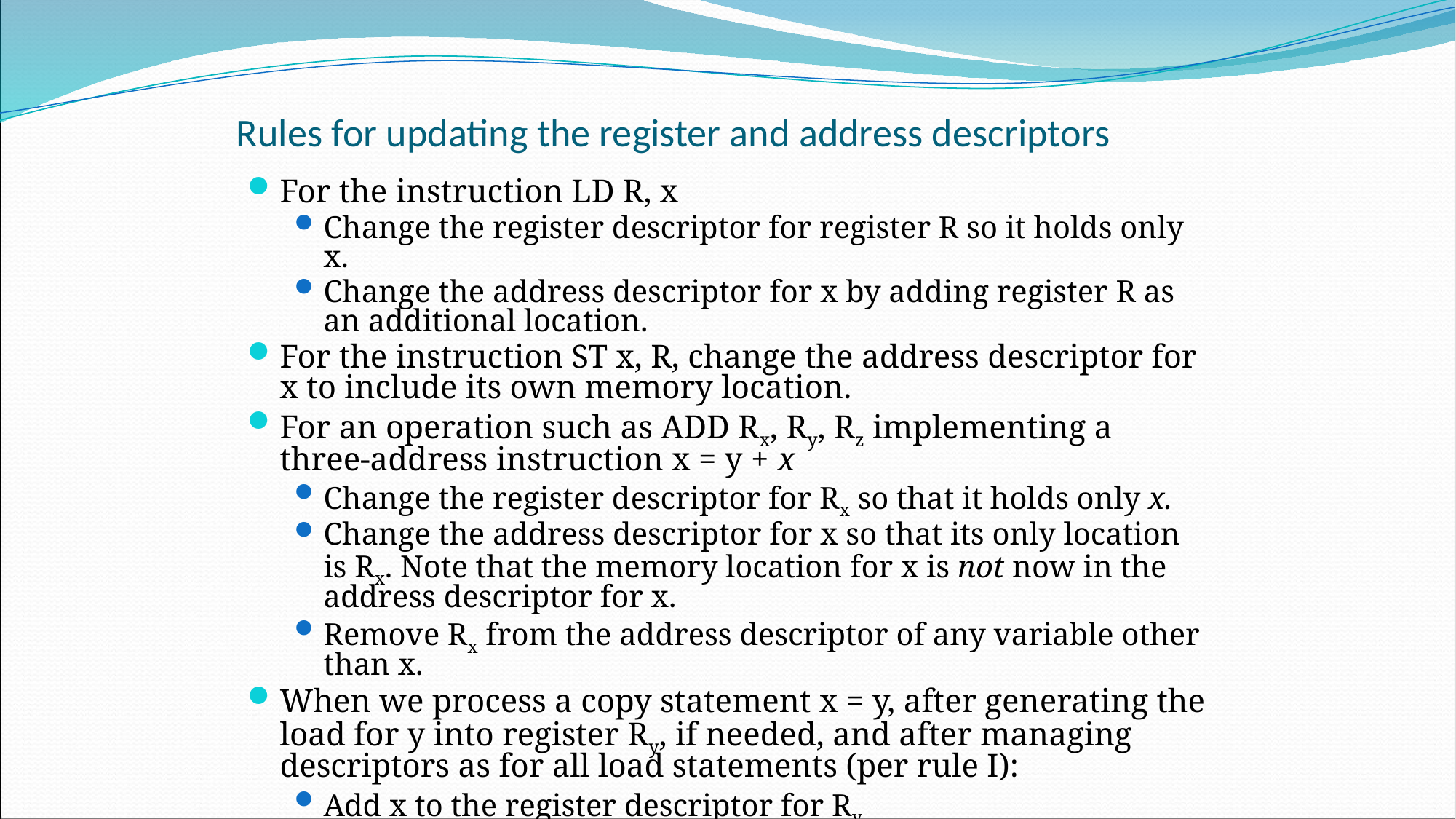

Rules for updating the register and address descriptors
For the instruction LD R, x
Change the register descriptor for register R so it holds only x.
Change the address descriptor for x by adding register R as an additional location.
For the instruction ST x, R, change the address descriptor for x to include its own memory location.
For an operation such as ADD Rx, Ry, Rz implementing a three-address instruction x = y + x
Change the register descriptor for Rx so that it holds only x.
Change the address descriptor for x so that its only location is Rx. Note that the memory location for x is not now in the address descriptor for x.
Remove Rx from the address descriptor of any variable other than x.
When we process a copy statement x = y, after generating the load for y into register Ry, if needed, and after managing descriptors as for all load statements (per rule I):
Add x to the register descriptor for Ry.
Change the address descriptor for x so that its only location is Ry .